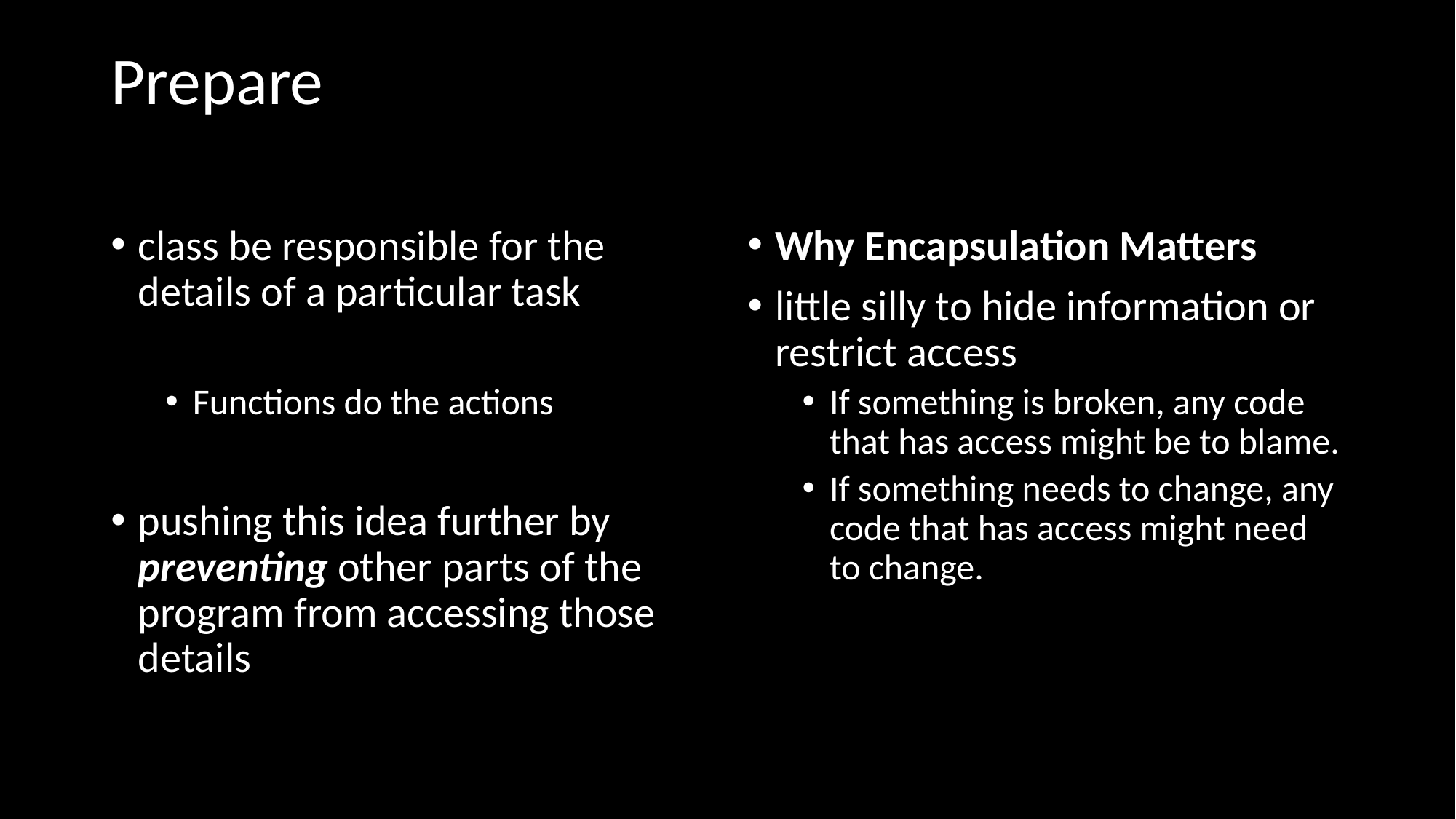

# Prepare
class be responsible for the details of a particular task

Functions do the actions

pushing this idea further by preventing other parts of the program from accessing those details
Why Encapsulation Matters
little silly to hide information or restrict access
If something is broken, any code that has access might be to blame.
If something needs to change, any code that has access might need to change.